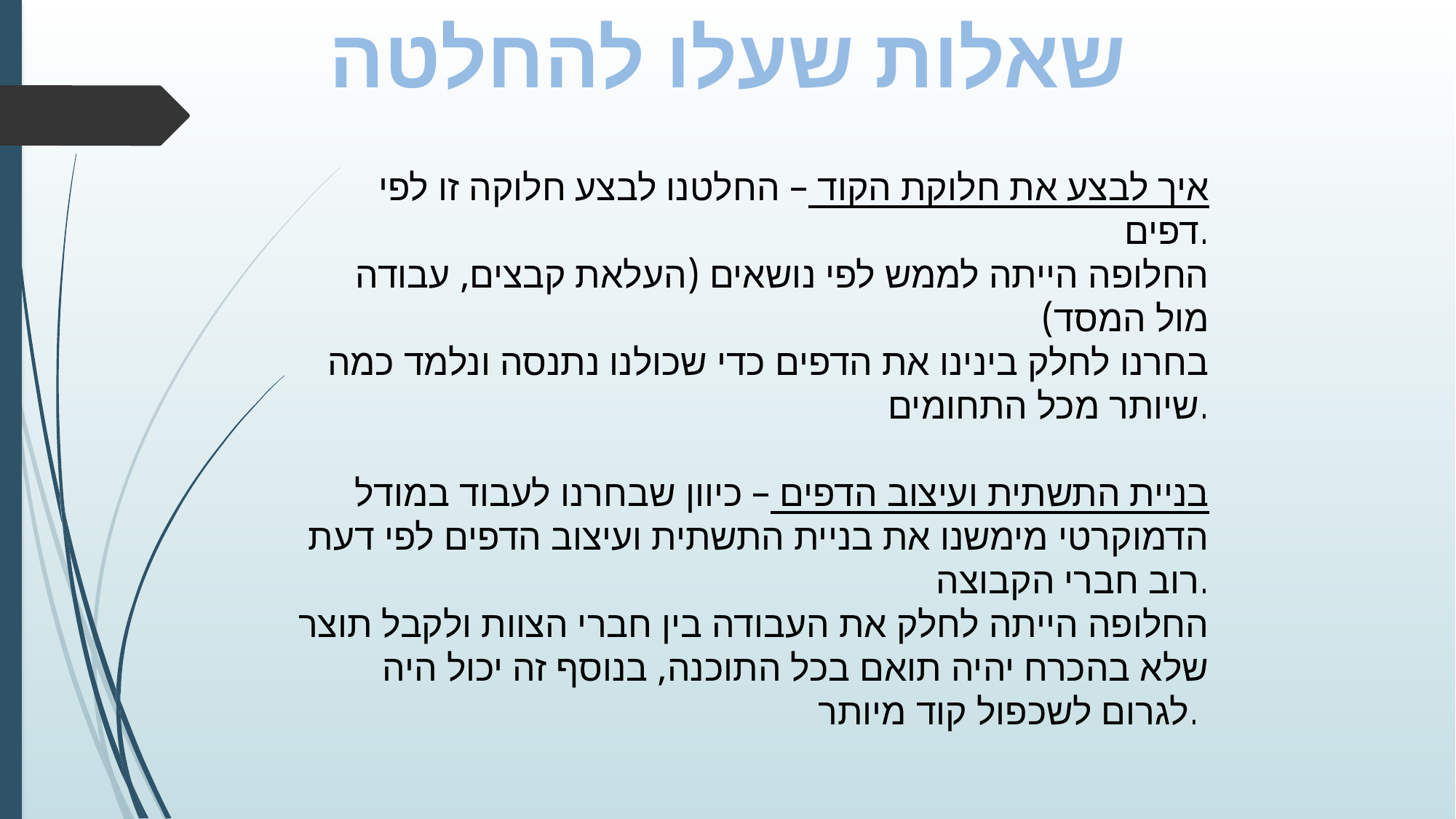

שאלות שעלו להחלטה
 איך לבצע את חלוקת הקוד – החלטנו לבצע חלוקה זו לפי דפים.
החלופה הייתה לממש לפי נושאים (העלאת קבצים, עבודה מול המסד)
בחרנו לחלק בינינו את הדפים כדי שכולנו נתנסה ונלמד כמה שיותר מכל התחומים.

בניית התשתית ועיצוב הדפים – כיוון שבחרנו לעבוד במודל הדמוקרטי מימשנו את בניית התשתית ועיצוב הדפים לפי דעת רוב חברי הקבוצה.
החלופה הייתה לחלק את העבודה בין חברי הצוות ולקבל תוצר שלא בהכרח יהיה תואם בכל התוכנה, בנוסף זה יכול היה לגרום לשכפול קוד מיותר.